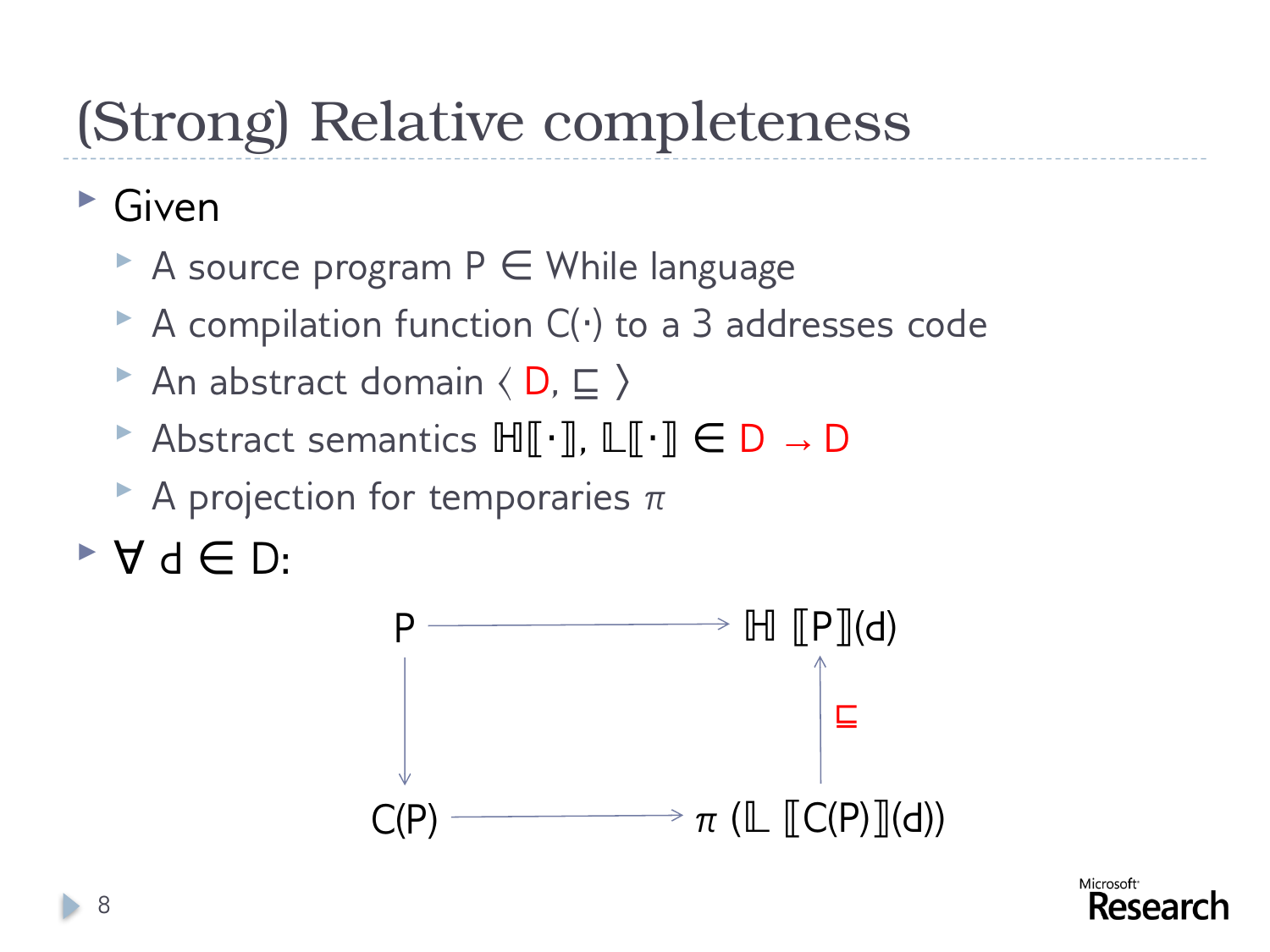

# (Strong) Relative completeness
Given
A source program P ∈ While language
A compilation function C(⋅) to a 3 addresses code
An abstract domain 〈 D, ⊑ 〉
Abstract semantics ℍ⟦⋅⟧, 𝕃⟦⋅⟧ ∈ D → D
A projection for temporaries π
∀ d ∈ D:

ℍ ⟦P⟧(d)
P
⊑
π (𝕃 ⟦C(P)⟧(d))
C(P)
8